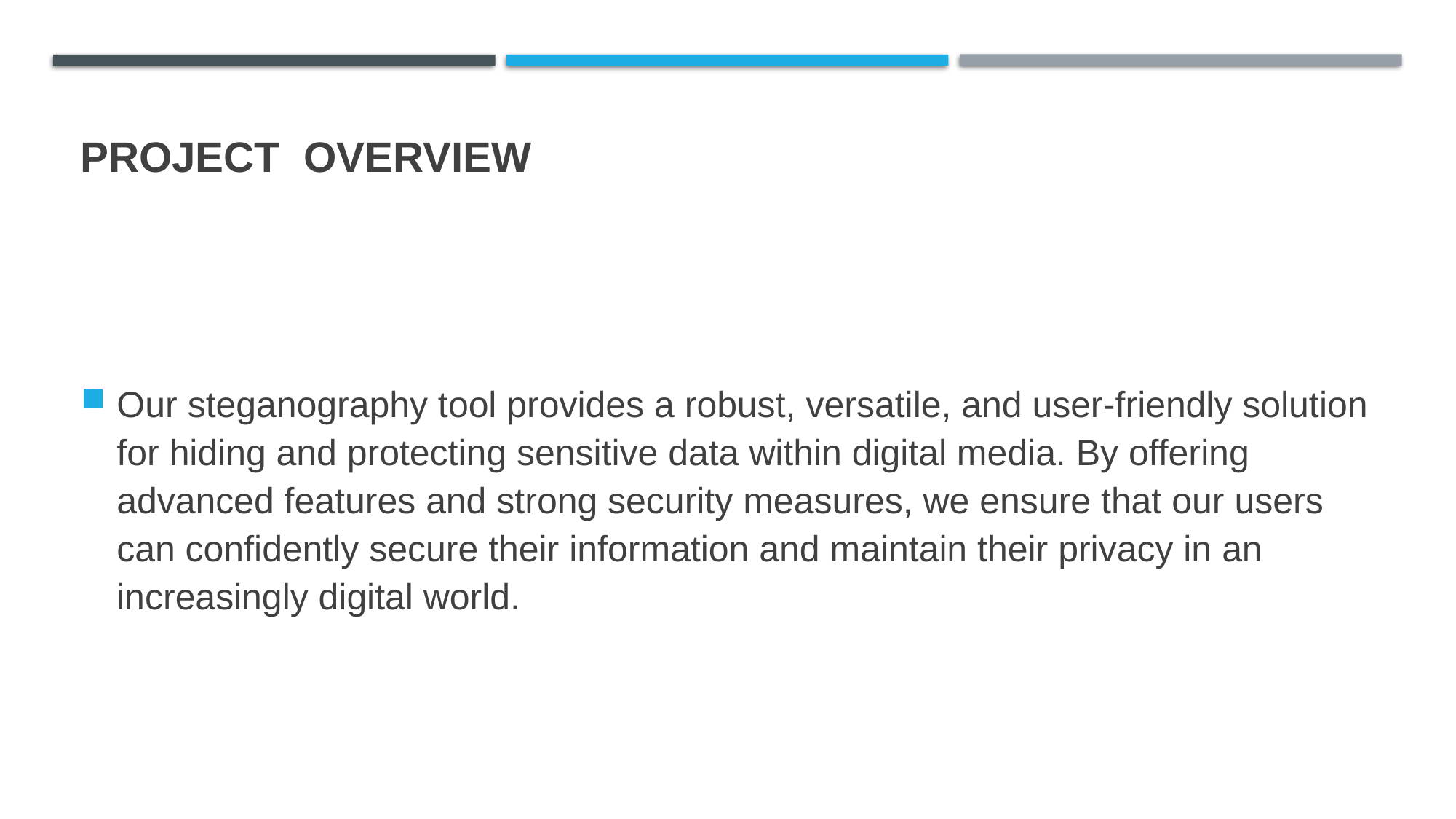

# PROJECT  OVERVIEW
Our steganography tool provides a robust, versatile, and user-friendly solution for hiding and protecting sensitive data within digital media. By offering advanced features and strong security measures, we ensure that our users can confidently secure their information and maintain their privacy in an increasingly digital world.